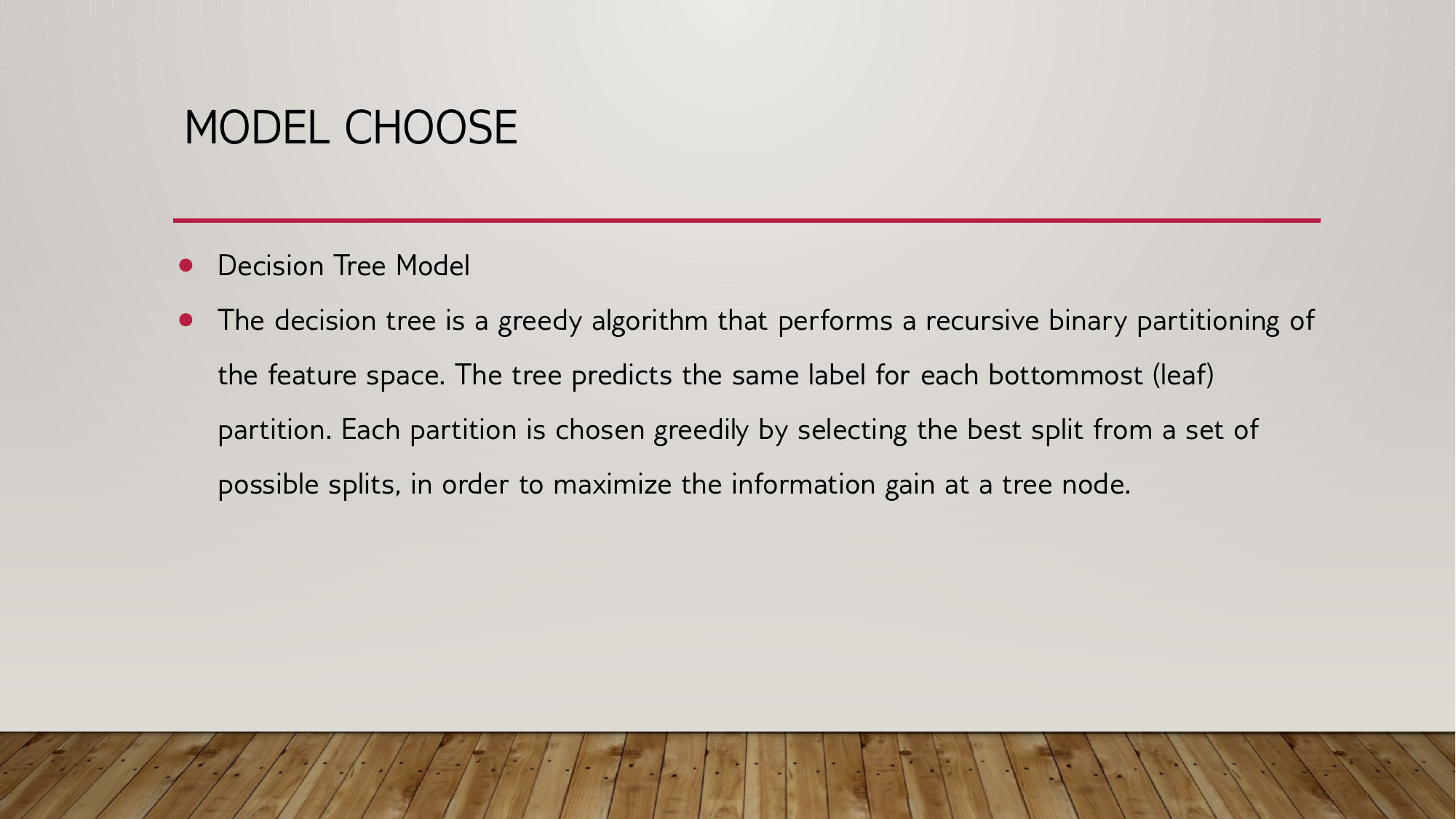

# Model Choose
Decision Tree Model
The decision tree is a greedy algorithm that performs a recursive binary partitioning of the feature space. The tree predicts the same label for each bottommost (leaf) partition. Each partition is chosen greedily by selecting the best split from a set of possible splits, in order to maximize the information gain at a tree node.